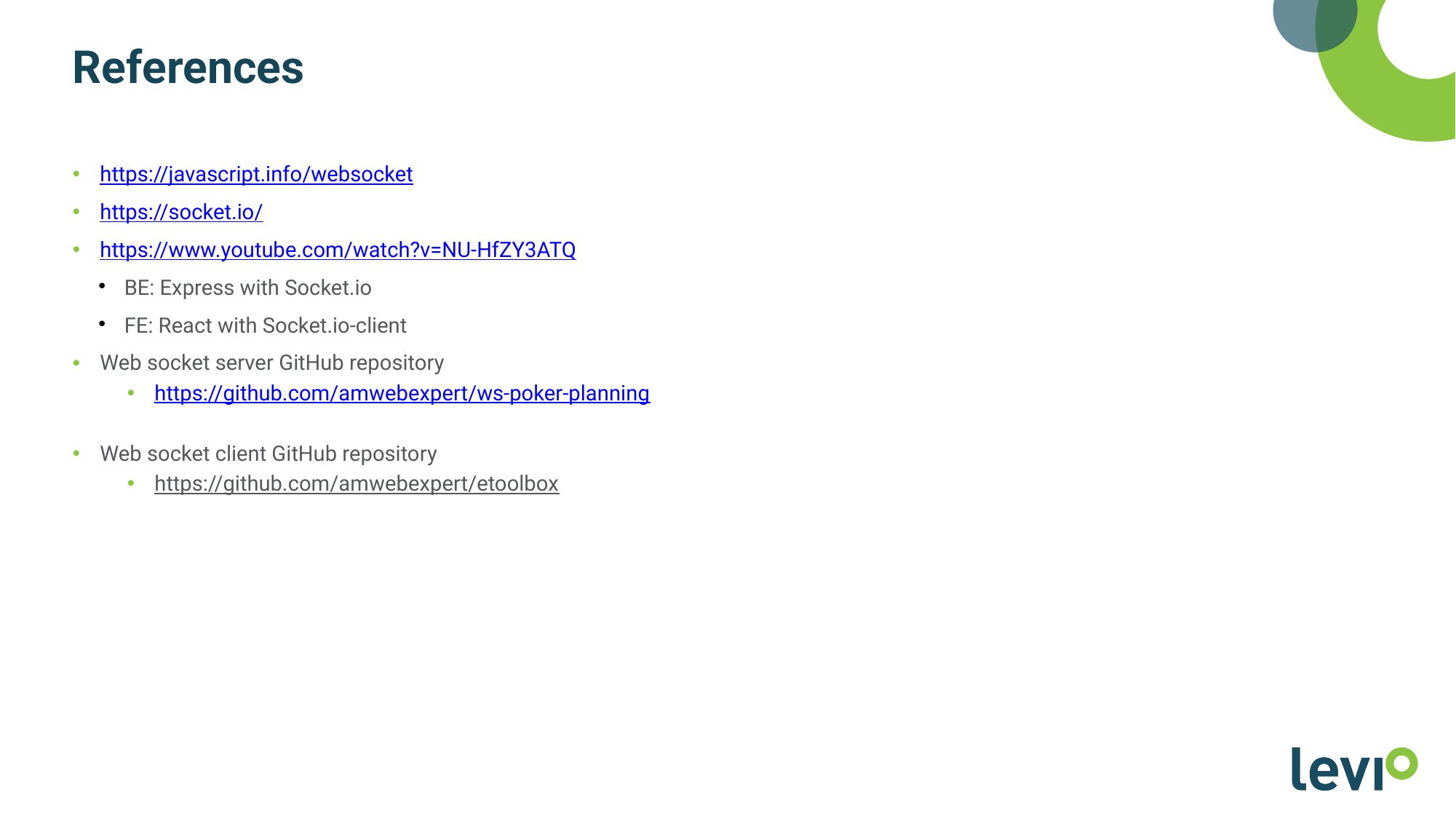

References
https://javascript.info/websocket
https://socket.io/
https://www.youtube.com/watch?v=NU-HfZY3ATQ
BE: Express with Socket.io
FE: React with Socket.io-client
Web socket server GitHub repository
https://github.com/amwebexpert/ws-poker-planning
Web socket client GitHub repository
https://github.com/amwebexpert/etoolbox